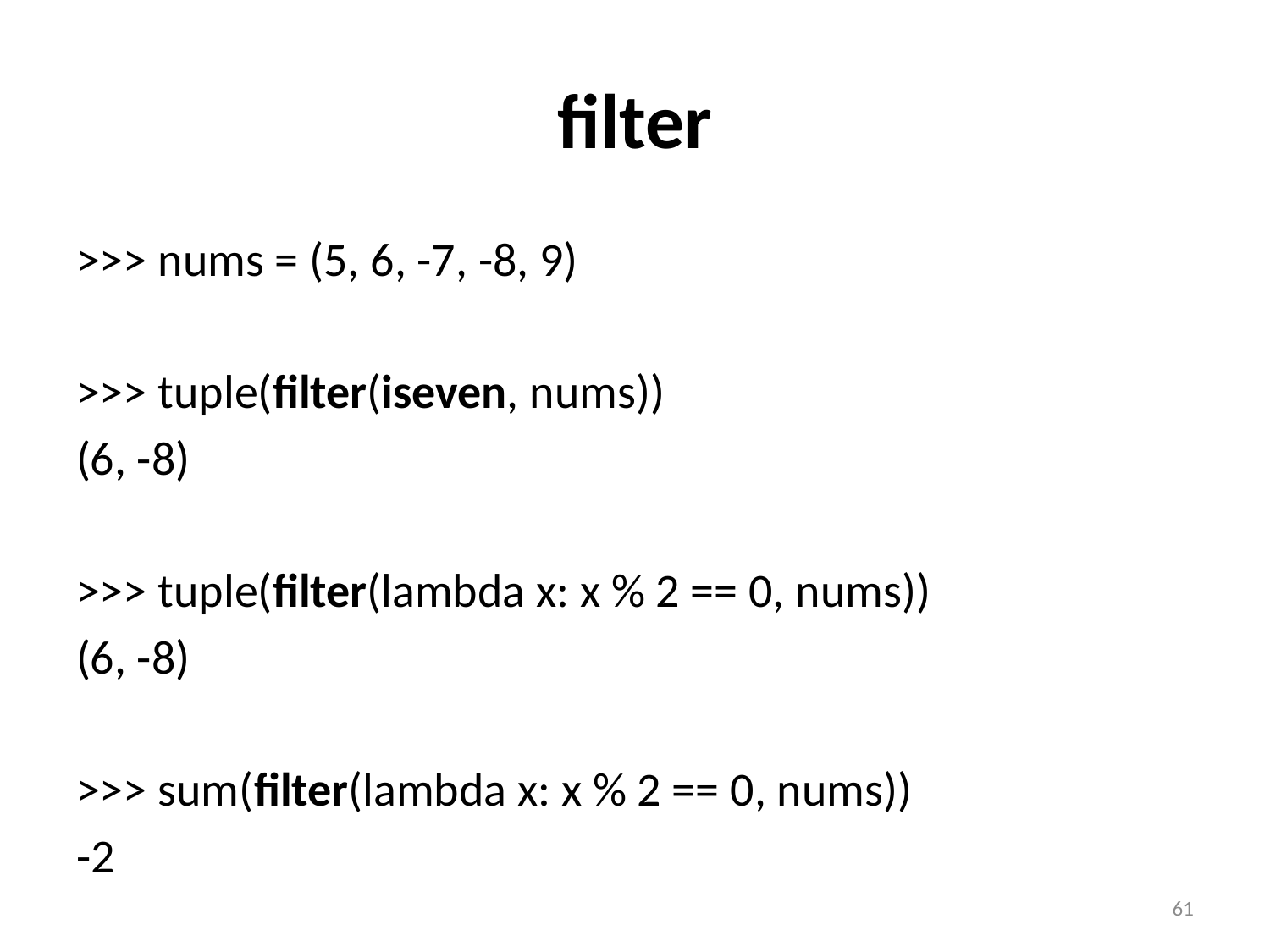

# filter
>>> nums = (5, 6, -7, -8, 9)

>>> tuple(filter(iseven, nums))
(6, -8)

>>> tuple(filter(lambda x: x % 2 == 0, nums))
(6, -8)

>>> sum(filter(lambda x: x % 2 == 0, nums))
-2
61